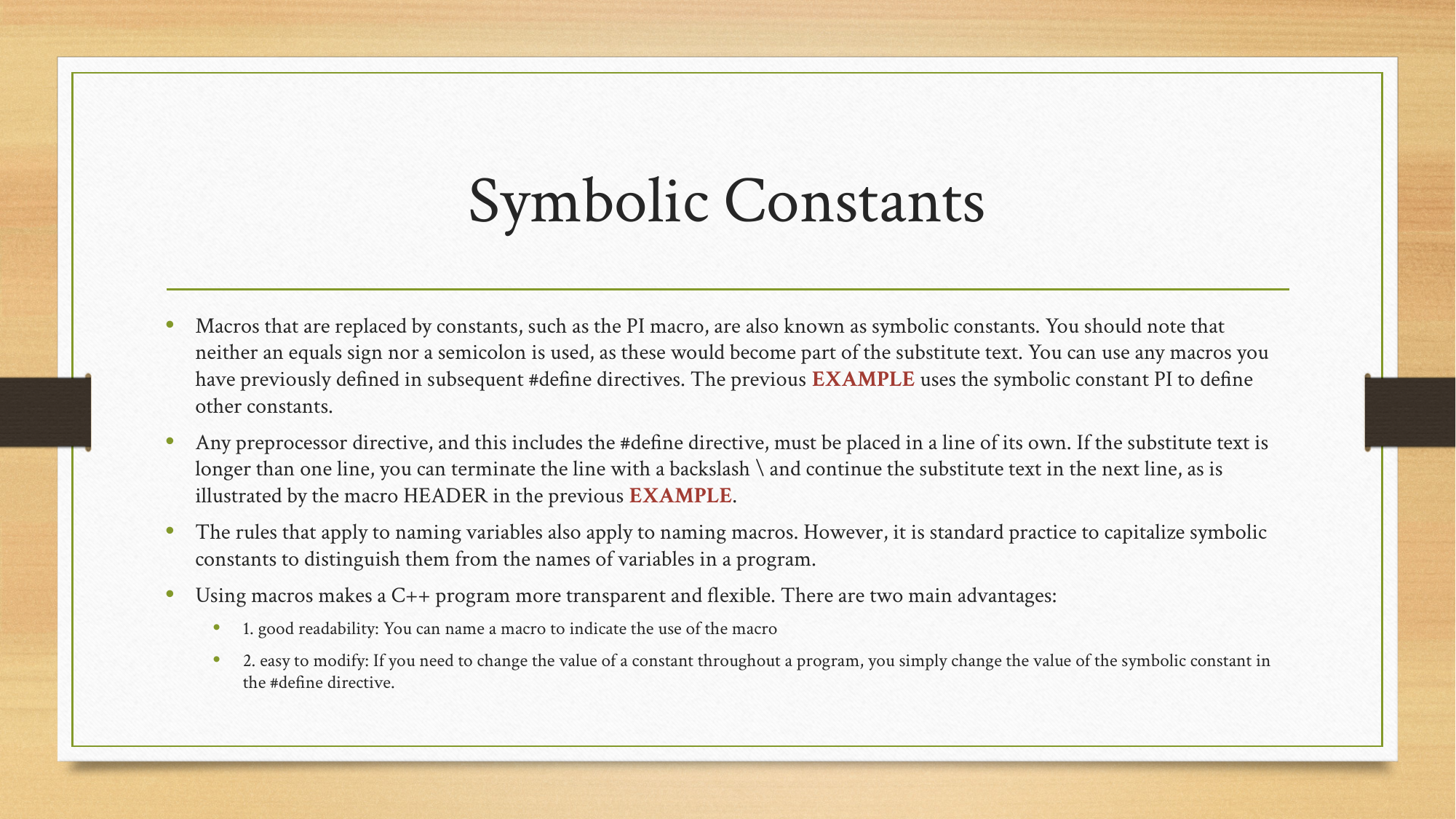

# Symbolic Constants
Macros that are replaced by constants, such as the PI macro, are also known as symbolic constants. You should note that neither an equals sign nor a semicolon is used, as these would become part of the substitute text. You can use any macros you have previously defined in subsequent #define directives. The previous EXAMPLE uses the symbolic constant PI to define other constants.
Any preprocessor directive, and this includes the #define directive, must be placed in a line of its own. If the substitute text is longer than one line, you can terminate the line with a backslash \ and continue the substitute text in the next line, as is illustrated by the macro HEADER in the previous EXAMPLE.
The rules that apply to naming variables also apply to naming macros. However, it is standard practice to capitalize symbolic constants to distinguish them from the names of variables in a program.
Using macros makes a C++ program more transparent and flexible. There are two main advantages:
1. good readability: You can name a macro to indicate the use of the macro
2. easy to modify: If you need to change the value of a constant throughout a program, you simply change the value of the symbolic constant in the #define directive.